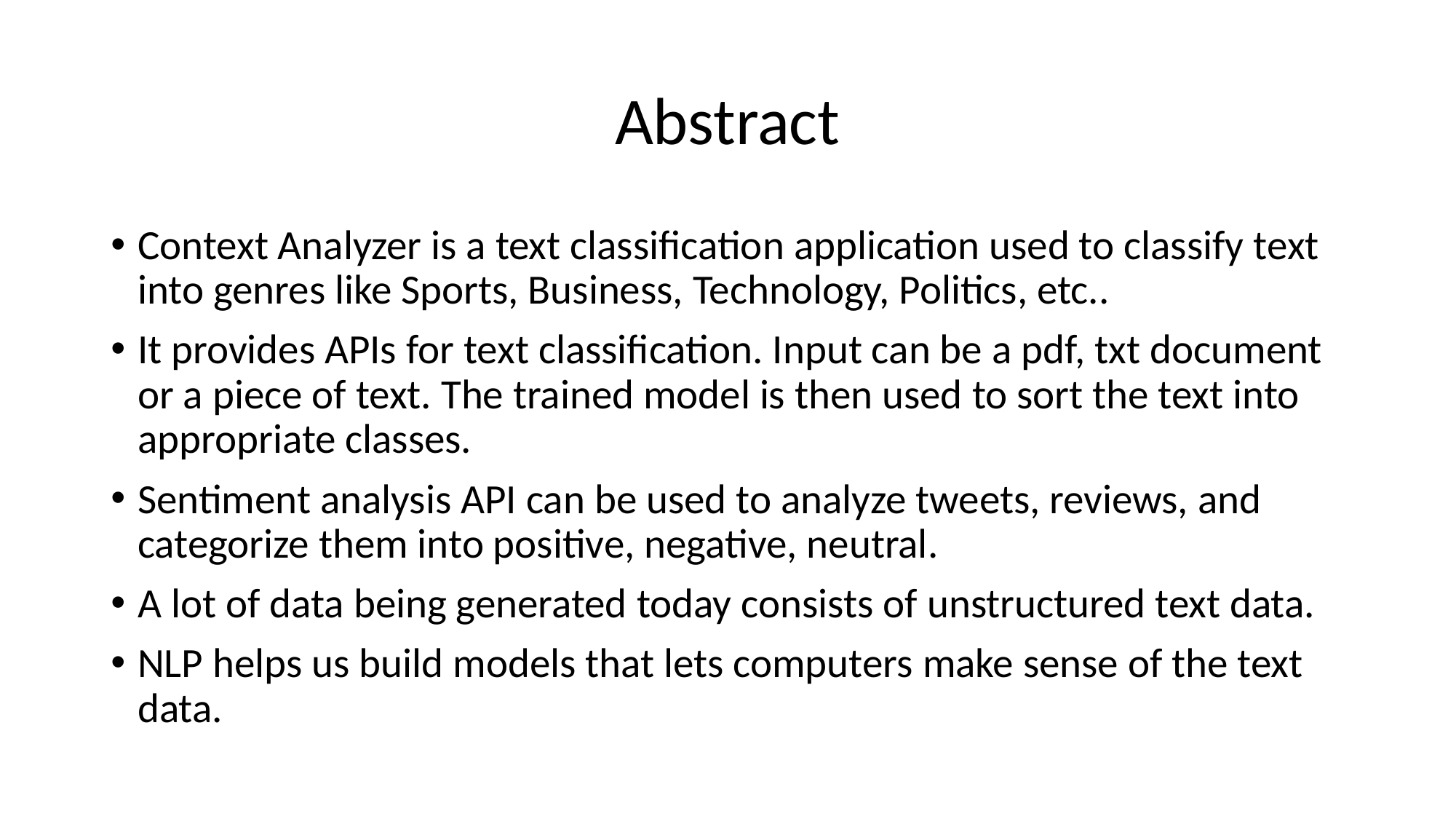

# Abstract
Context Analyzer is a text classification application used to classify text into genres like Sports, Business, Technology, Politics, etc..
It provides APIs for text classification. Input can be a pdf, txt document or a piece of text. The trained model is then used to sort the text into appropriate classes.
Sentiment analysis API can be used to analyze tweets, reviews, and categorize them into positive, negative, neutral.
A lot of data being generated today consists of unstructured text data.
NLP helps us build models that lets computers make sense of the text data.